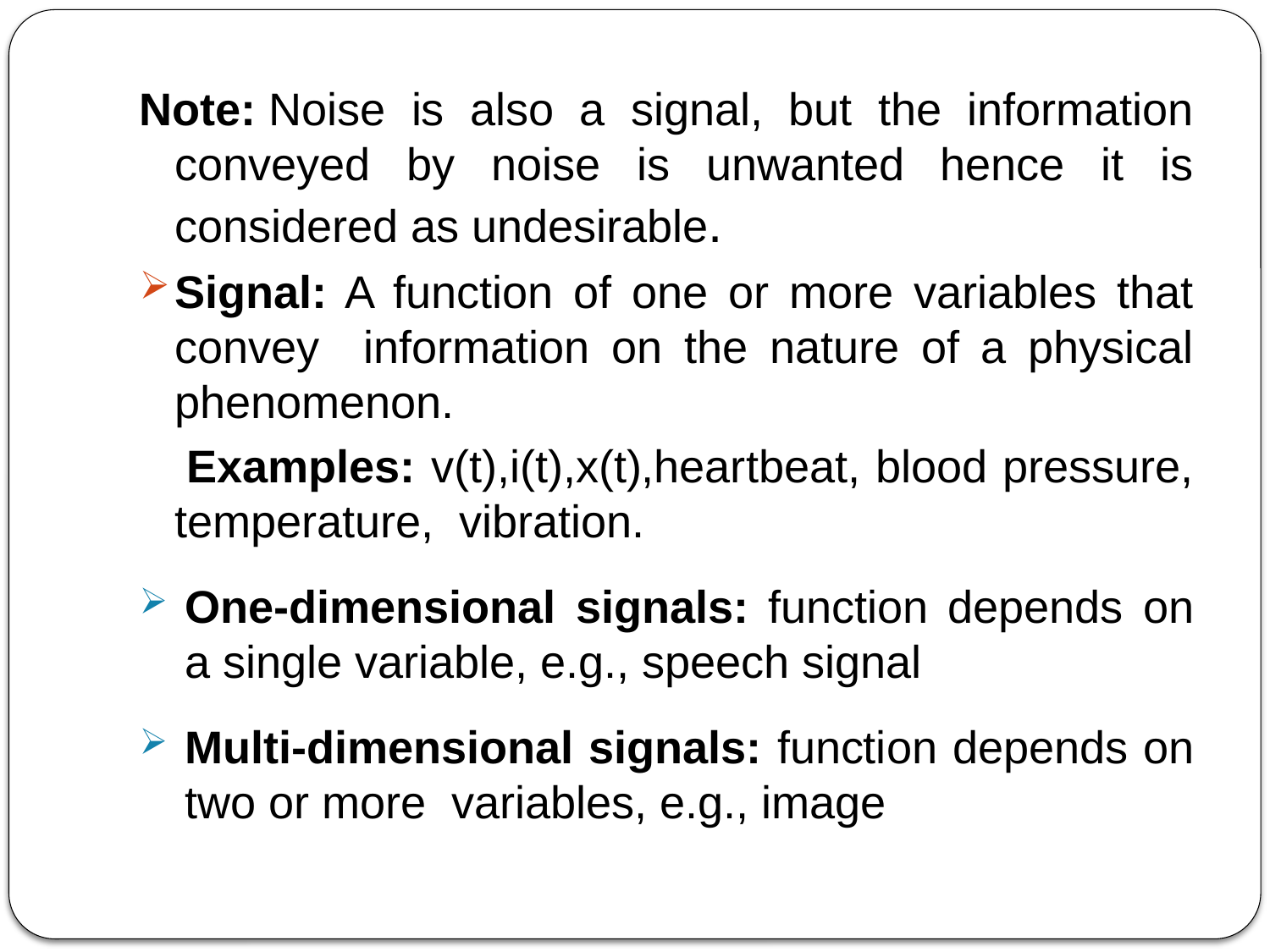

Note: Noise is also a signal, but the information conveyed by noise is unwanted hence it is considered as undesirable.
Signal: A function of one or more variables that convey  information on the nature of a physical	phenomenon.
   Examples: v(t),i(t),x(t),heartbeat, blood pressure, temperature,  vibration.
One-dimensional signals: function depends on a single variable, e.g., speech signal
Multi-dimensional signals: function depends on two or more  variables, e.g., image